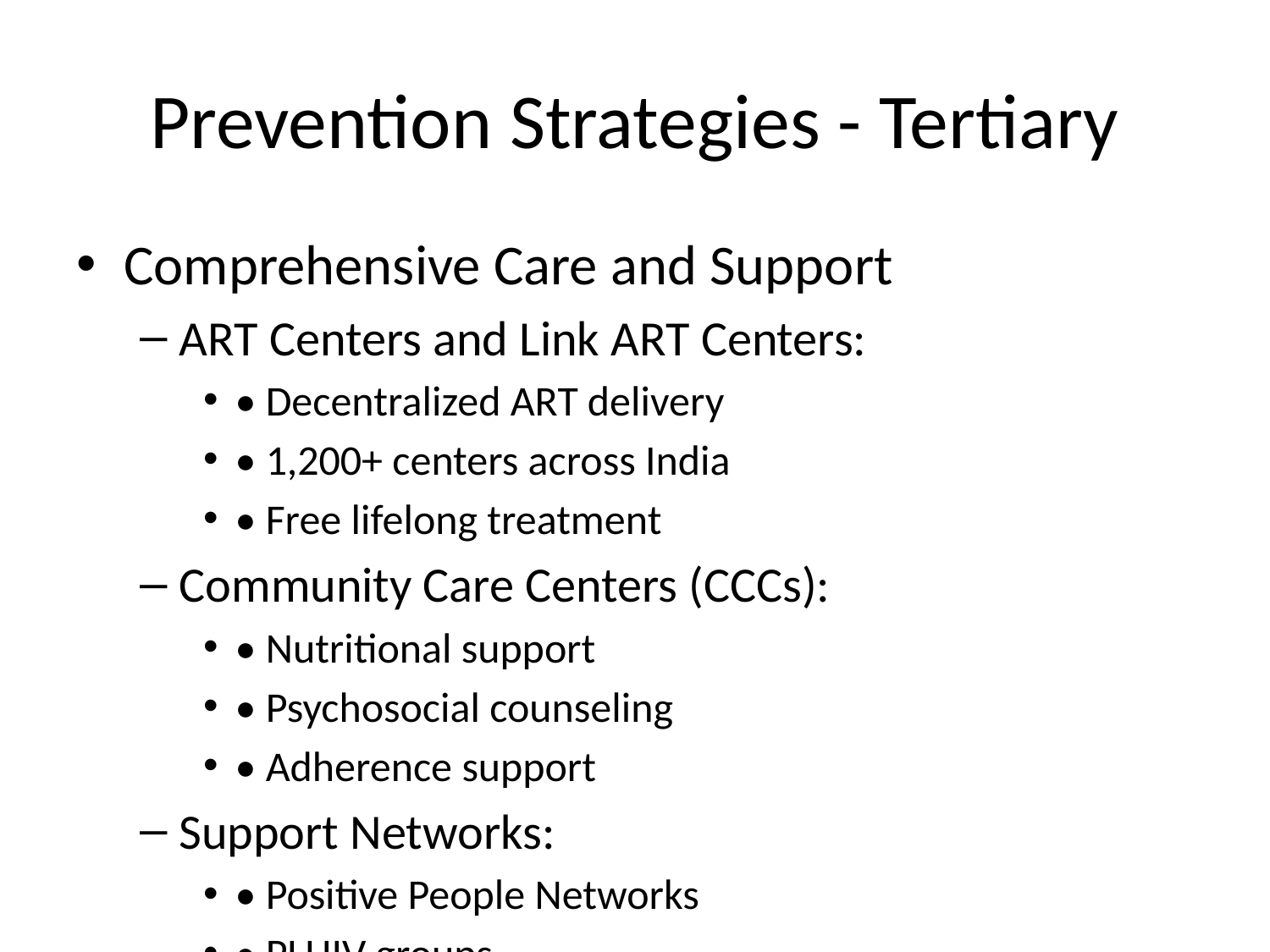

# Prevention Strategies - Tertiary
Comprehensive Care and Support
ART Centers and Link ART Centers:
• Decentralized ART delivery
• 1,200+ centers across India
• Free lifelong treatment
Community Care Centers (CCCs):
• Nutritional support
• Psychosocial counseling
• Adherence support
Support Networks:
• Positive People Networks
• PLHIV groups
• Peer educators
• Mental health services
Surveillance and Monitoring:
• HIV Sentinel Surveillance
• Case reporting
• Program evaluation